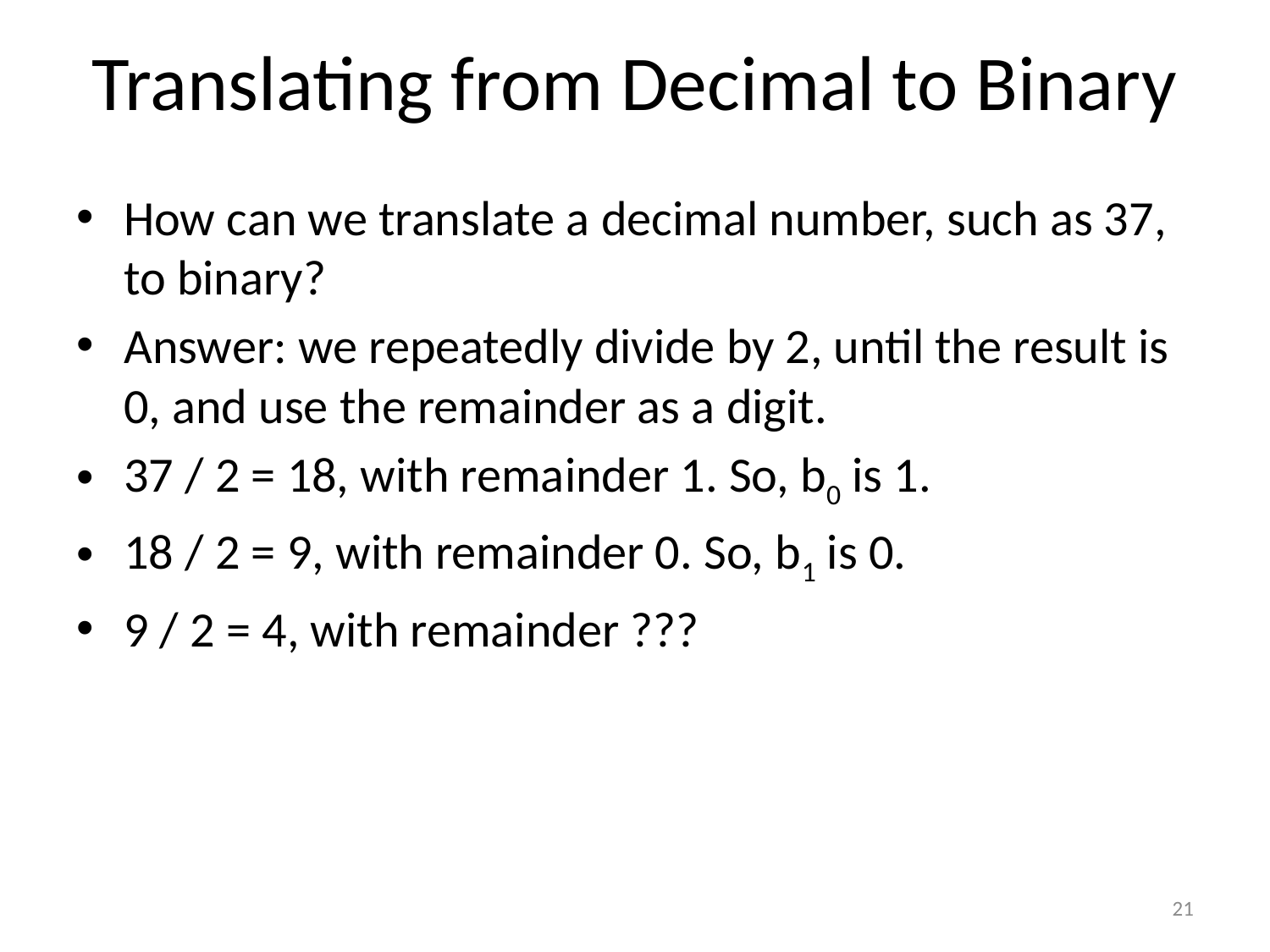

# Translating from Decimal to Binary
How can we translate a decimal number, such as 37, to binary?
Answer: we repeatedly divide by 2, until the result is 0, and use the remainder as a digit.
37 / 2 = 18, with remainder 1. So, b0 is 1.
18 / 2 = 9, with remainder 0. So, b1 is 0.
9 / 2 = 4, with remainder ???
21